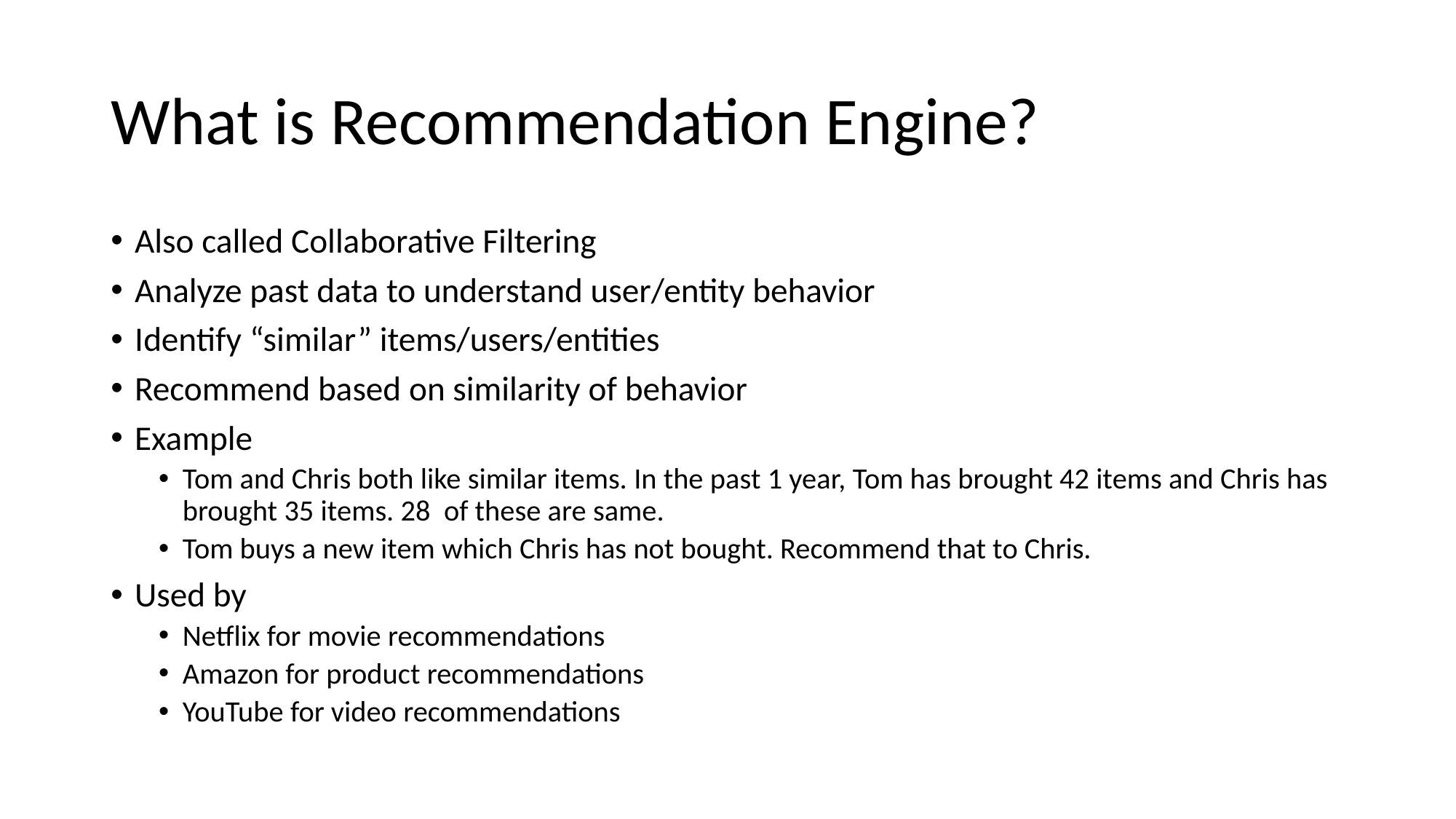

# What is Recommendation Engine?
Also called Collaborative Filtering
Analyze past data to understand user/entity behavior
Identify “similar” items/users/entities
Recommend based on similarity of behavior
Example
Tom and Chris both like similar items. In the past 1 year, Tom has brought 42 items and Chris has brought 35 items. 28  of these are same.
Tom buys a new item which Chris has not bought. Recommend that to Chris.
Used by
Netflix for movie recommendations
Amazon for product recommendations
YouTube for video recommendations